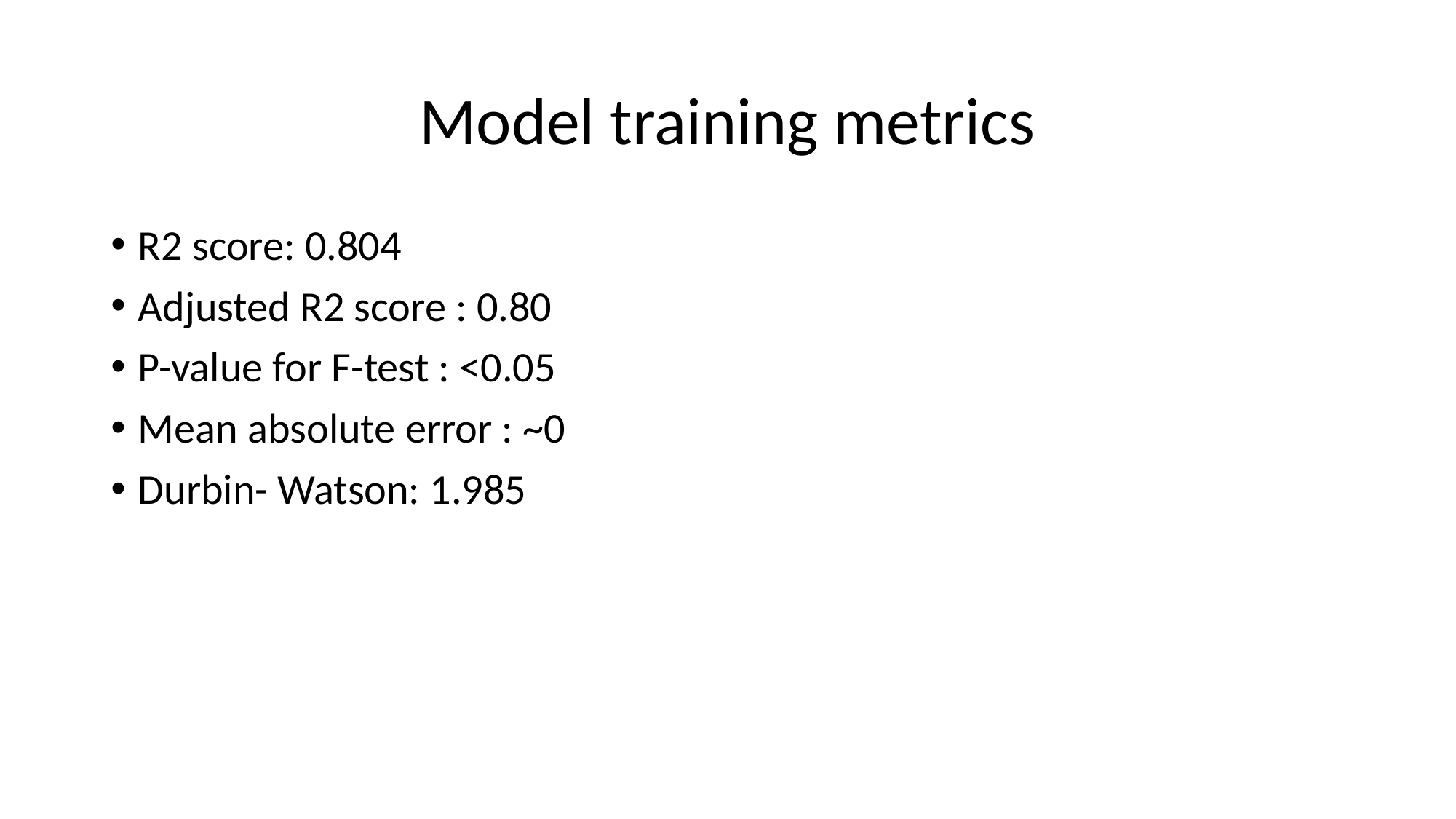

# Model training metrics
R2 score: 0.804
Adjusted R2 score : 0.80
P-value for F-test : <0.05
Mean absolute error : ~0
Durbin- Watson: 1.985